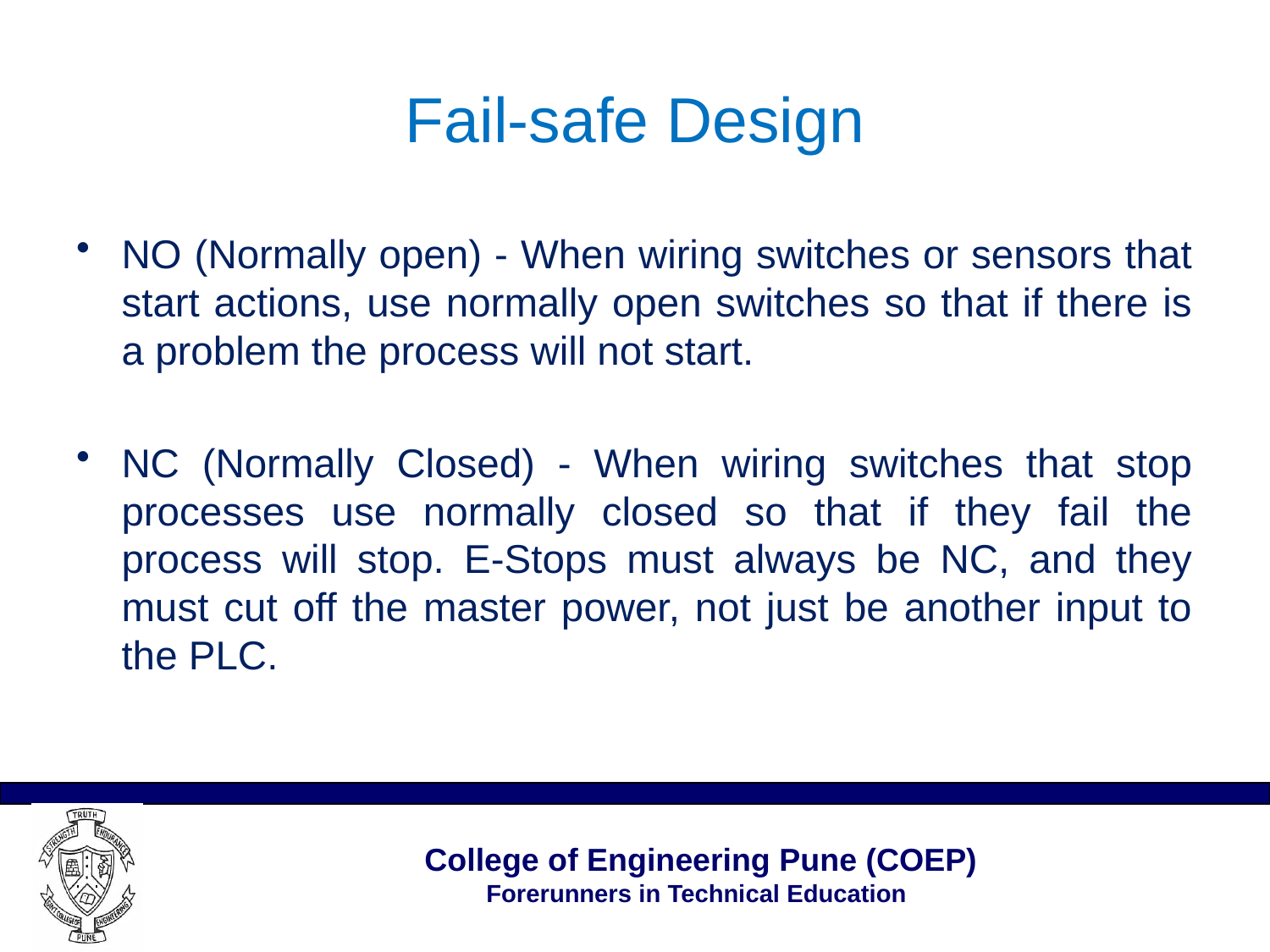

# Fail-safe Design
NO (Normally open) - When wiring switches or sensors that start actions, use normally open switches so that if there is a problem the process will not start.

NC (Normally Closed) - When wiring switches that stop processes use normally closed so that if they fail the process will stop. E-Stops must always be NC, and they must cut off the master power, not just be another input to the PLC.